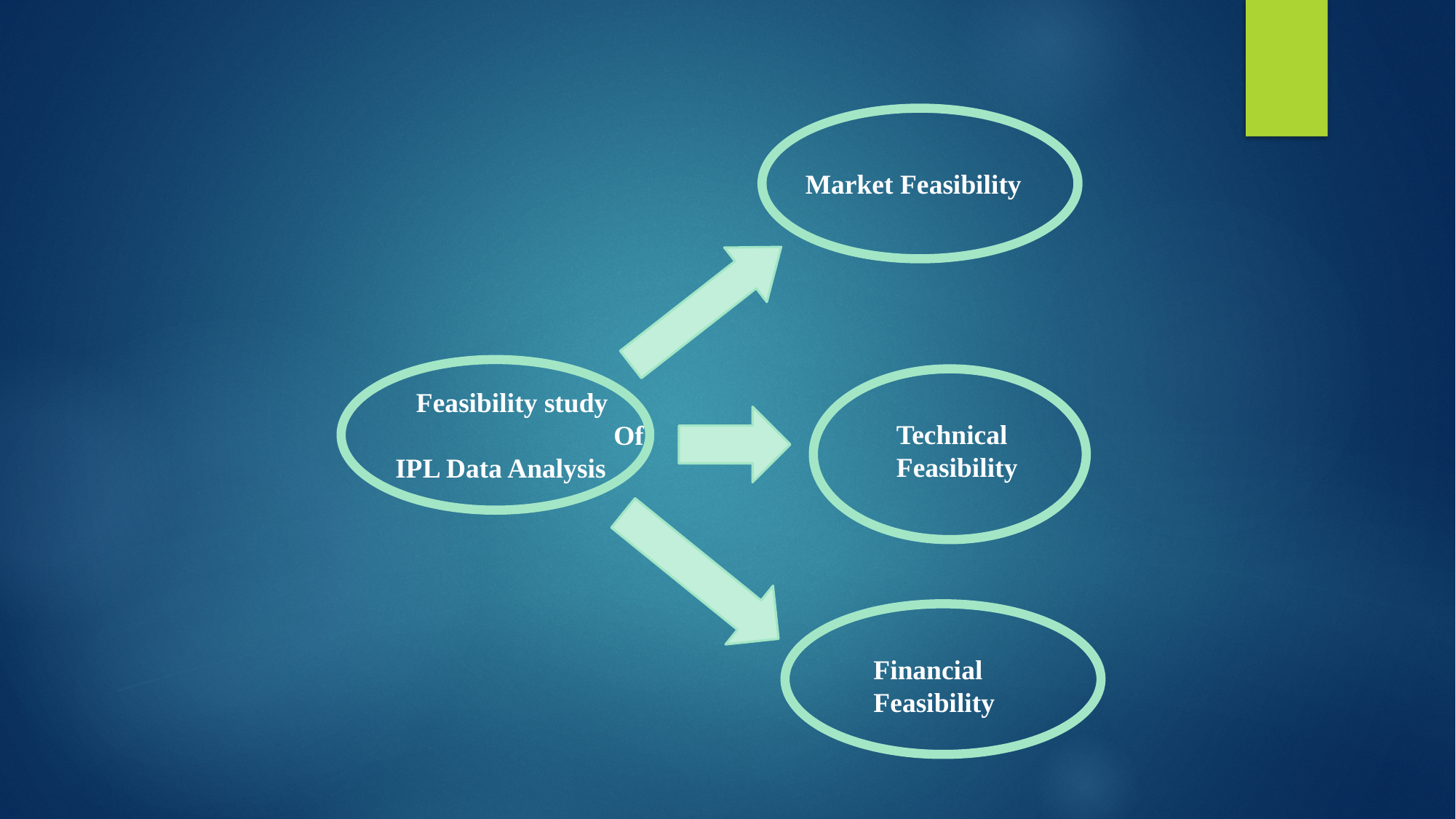

Market Feasibility

   Feasibility study
 		Of
IPL Data Analysis

Technical Feasibility

Financial
Feasibility